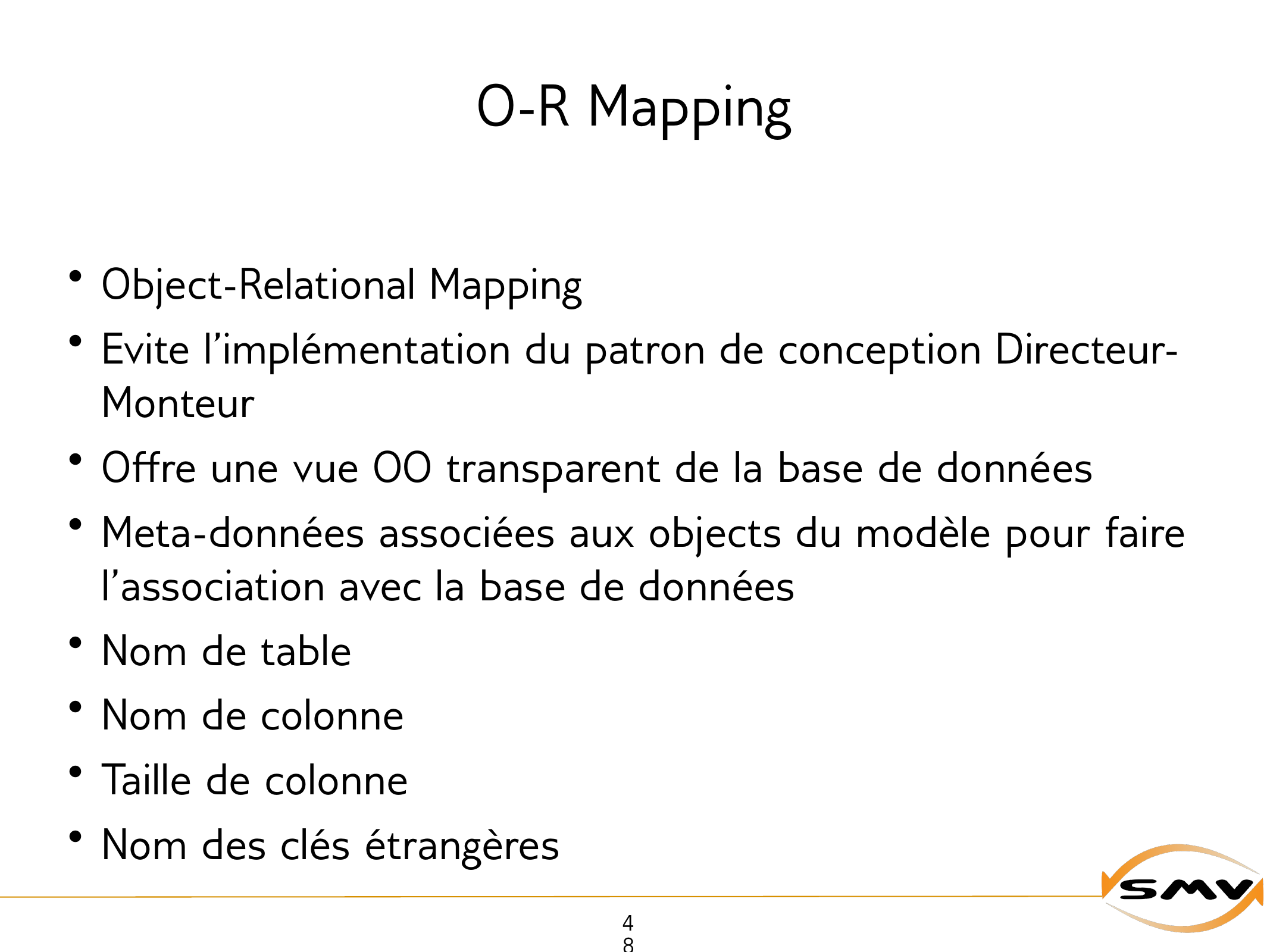

# O-R Mapping
Object-Relational Mapping
Evite l’implémentation du patron de conception Directeur-Monteur
Offre une vue OO transparent de la base de données
Meta-données associées aux objects du modèle pour faire l’association avec la base de données
Nom de table
Nom de colonne
Taille de colonne
Nom des clés étrangères
48